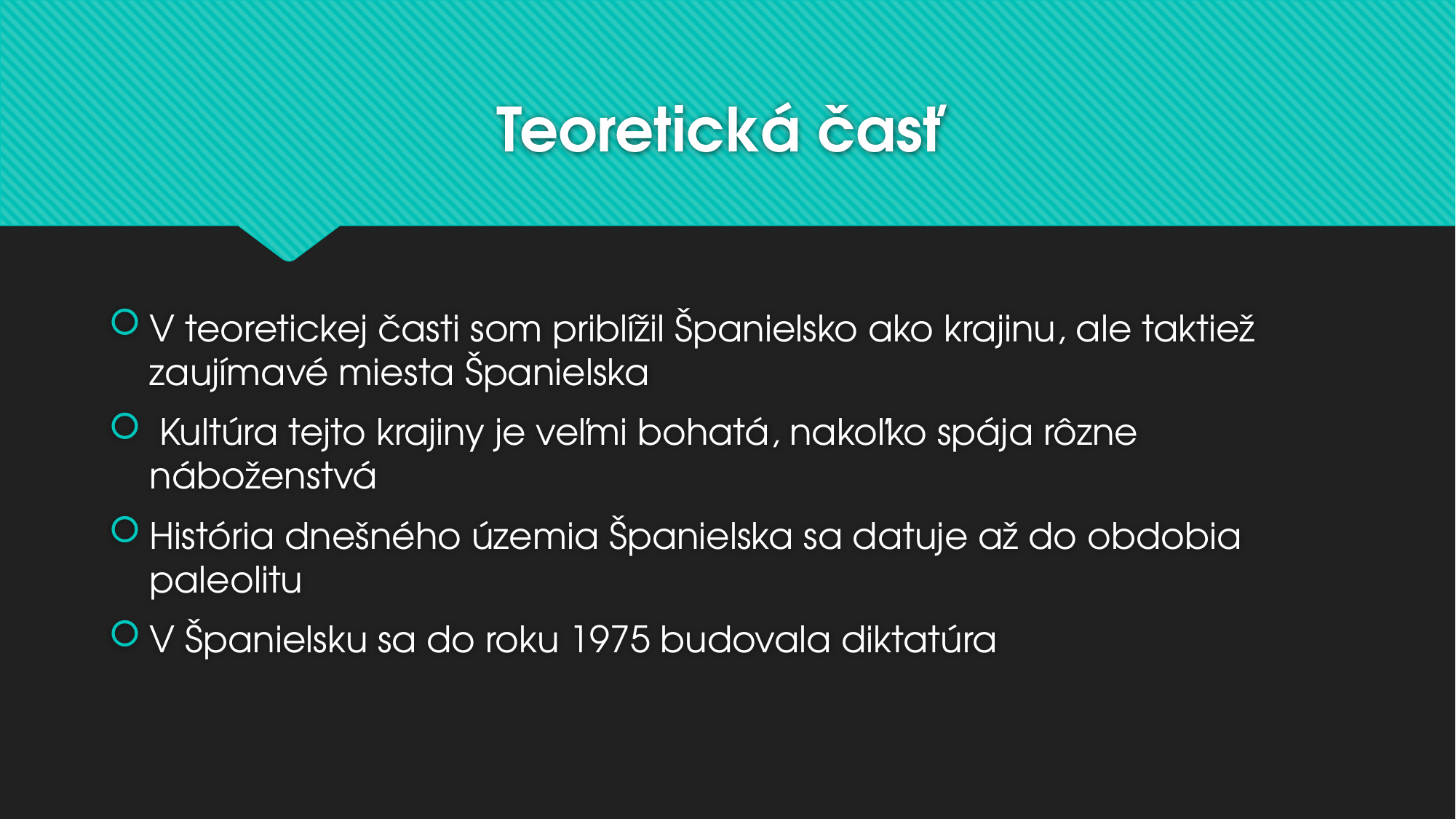

# Teoretická časť
V teoretickej časti som priblížil Španielsko ako krajinu, ale taktiež zaujímavé miesta Španielska
 Kultúra tejto krajiny je veľmi bohatá, nakoľko spája rôzne náboženstvá
História dnešného územia Španielska sa datuje až do obdobia paleolitu
V Španielsku sa do roku 1975 budovala diktatúra